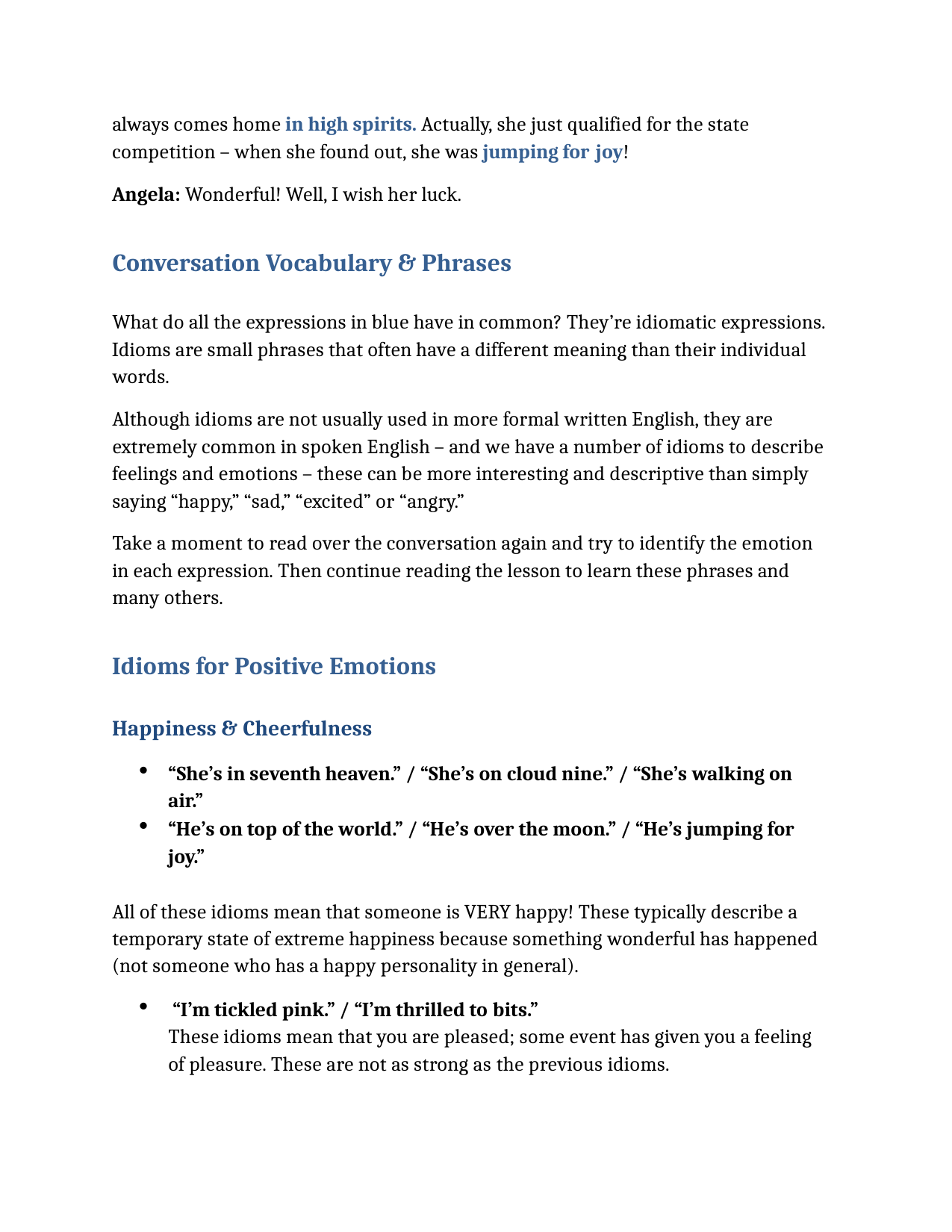

always comes home in high spirits. Actually, she just qualified for the state  competition – when she found out, she was jumping for joy!
Angela: Wonderful! Well, I wish her luck.

Conversation Vocabulary & Phrases

What do all the expressions in blue have in common? They’re idiomatic expressions.  Idioms are small phrases that often have a different meaning than their individual  words.
Although idioms are not usually used in more formal written English, they are  extremely common in spoken English – and we have a number of idioms to describe  feelings and emotions – these can be more interesting and descriptive than simply  saying “happy,” “sad,” “excited” or “angry.”
Take a moment to read over the conversation again and try to identify the emotion  in each expression. Then continue reading the lesson to learn these phrases and  many others.

Idioms for Positive Emotions

Happiness & Cheerfulness
“She’s in seventh heaven.” / “She’s on cloud nine.” / “She’s walking on  air.”
“He’s on top of the world.” / “He’s over the moon.” / “He’s jumping for  joy.”

All of these idioms mean that someone is VERY happy! These typically describe a  temporary state of extreme happiness because something wonderful has happened  (not someone who has a happy personality in general).
“I’m tickled pink.” / “I’m thrilled to bits.”
These idioms mean that you are pleased; some event has given you a feeling  of pleasure. These are not as strong as the previous idioms.